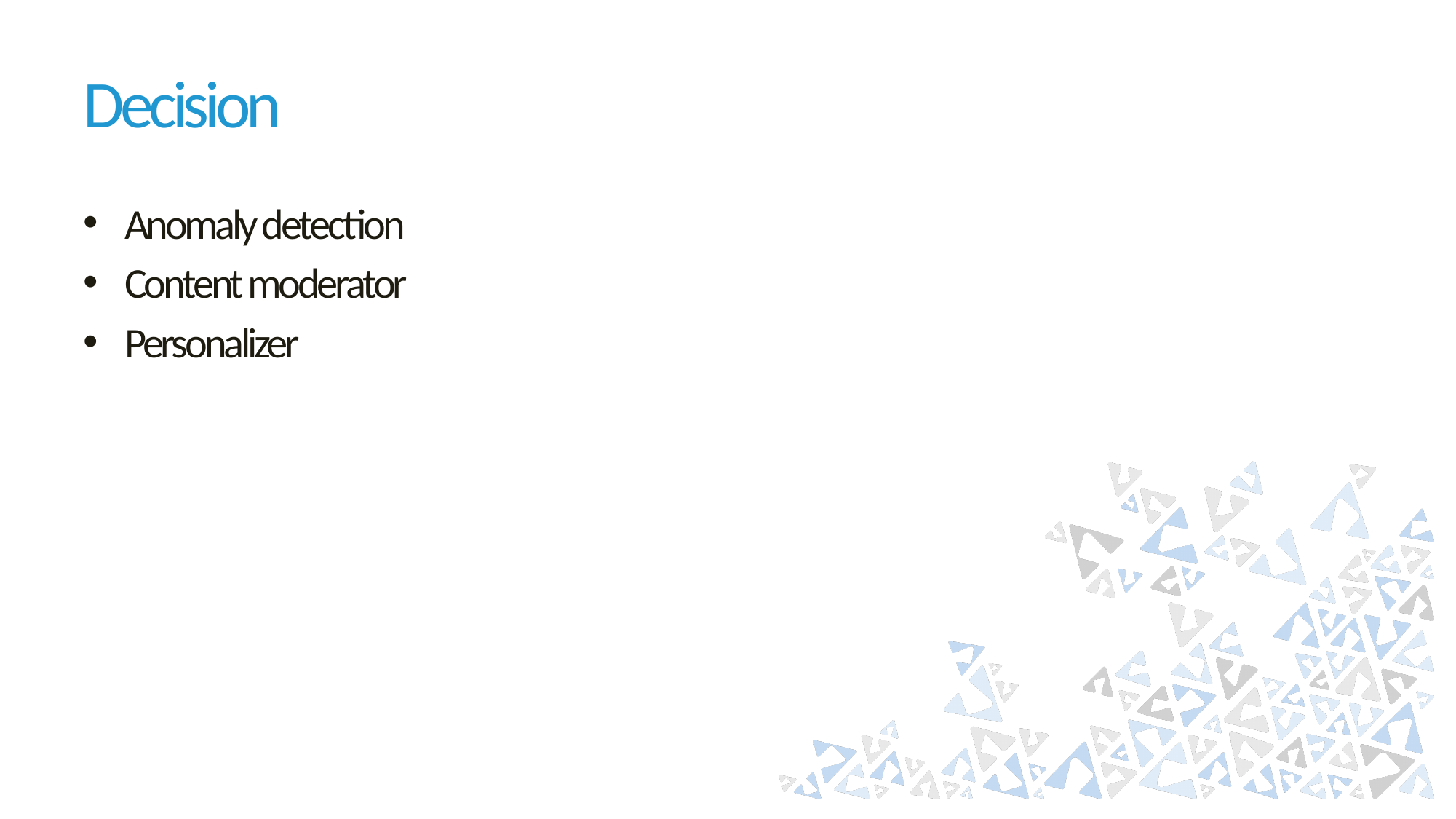

# Decision
Anomaly detection
Content moderator
Personalizer